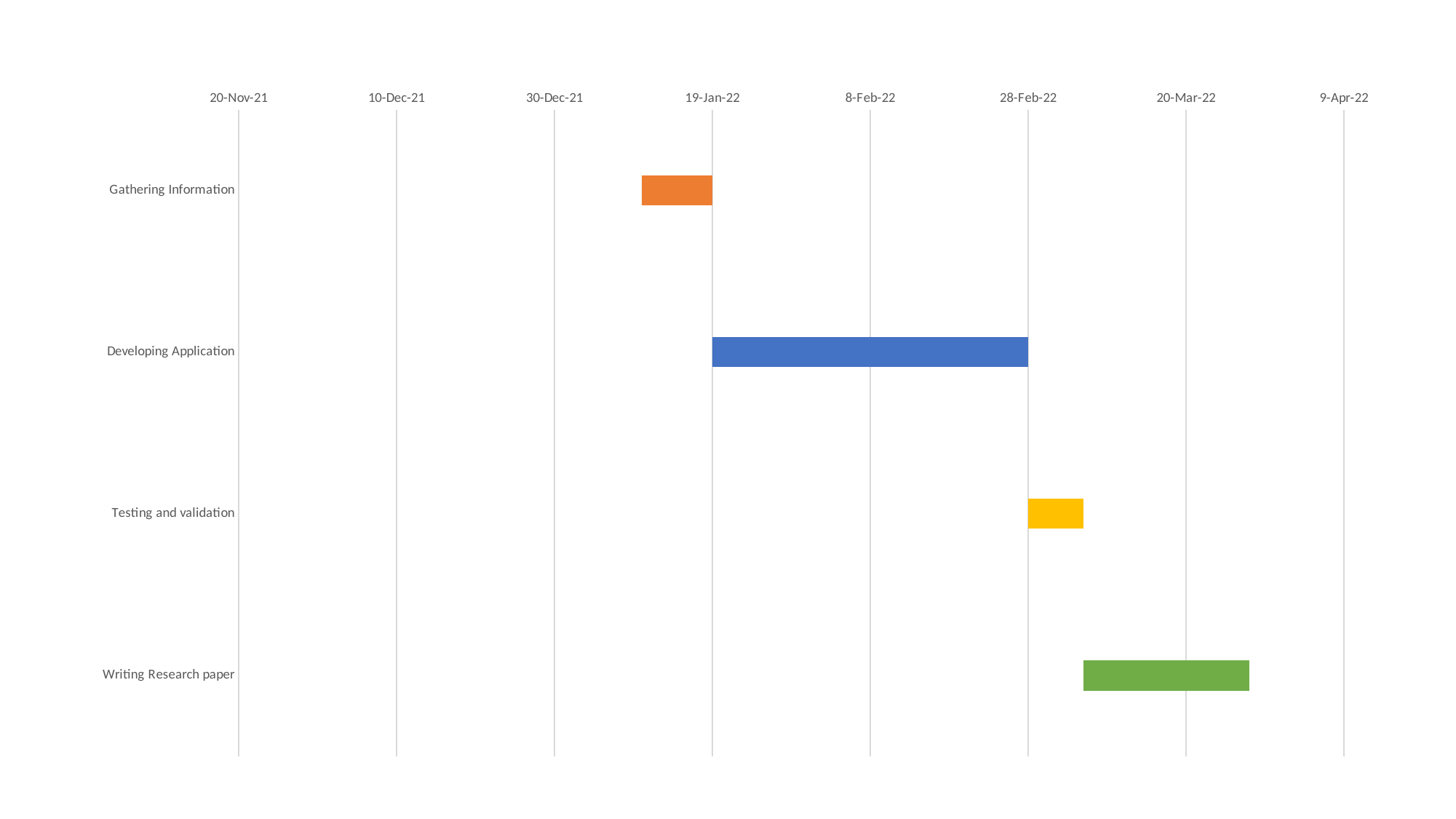

### Chart

| Category |  |  |
|---|---|---|
| Gathering Information | 44571.0 | 9.0 |
| Developing Application | 44580.0 | 40.0 |
| Testing and validation | 44620.0 | 7.0 |
| Writing Research paper | 44627.0 | 21.0 |